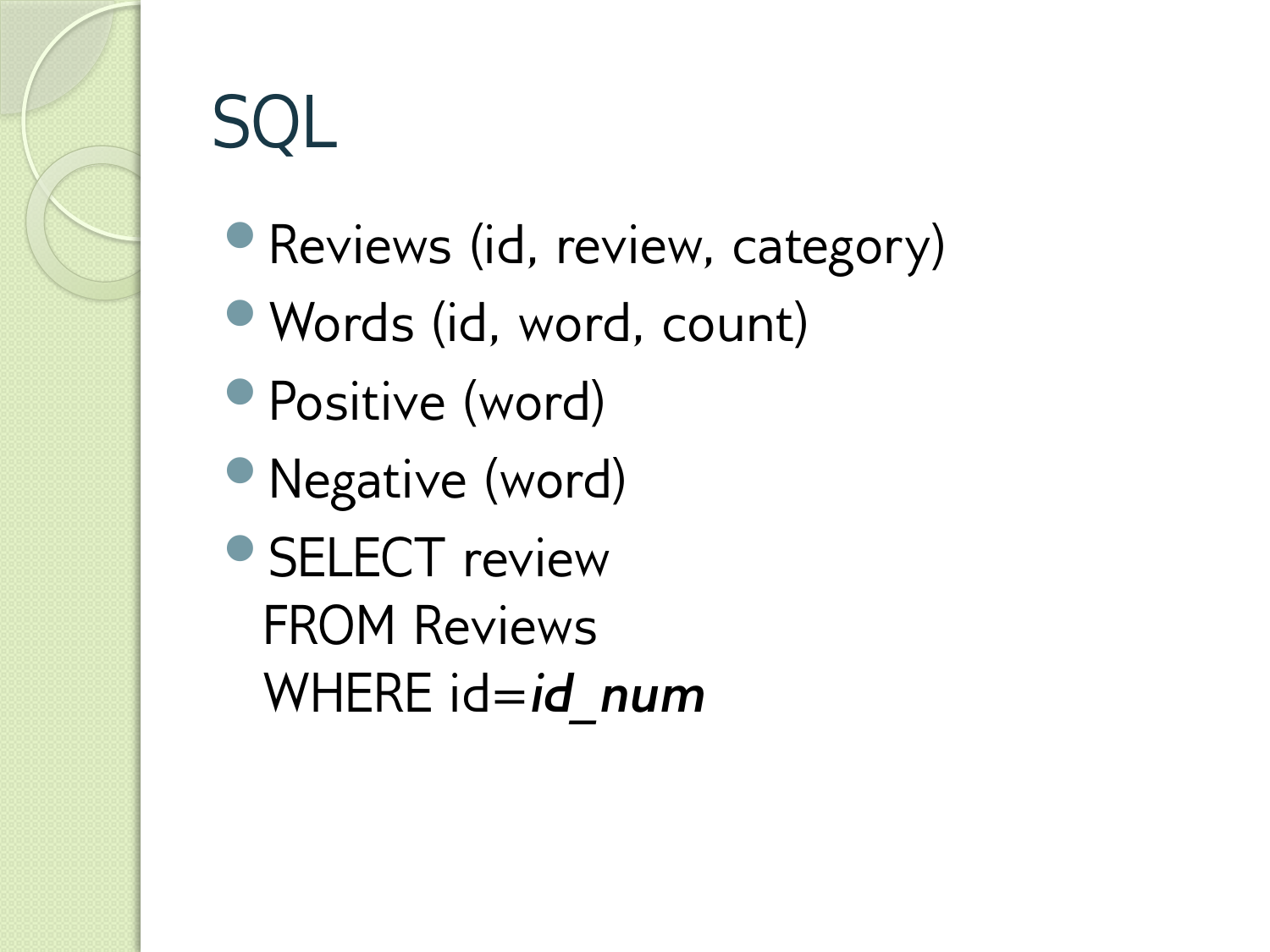

# SQL
Reviews (id, review, category)
Words (id, word, count)
Positive (word)
Negative (word)
SELECT review
FROM Reviews
WHERE id=id_num